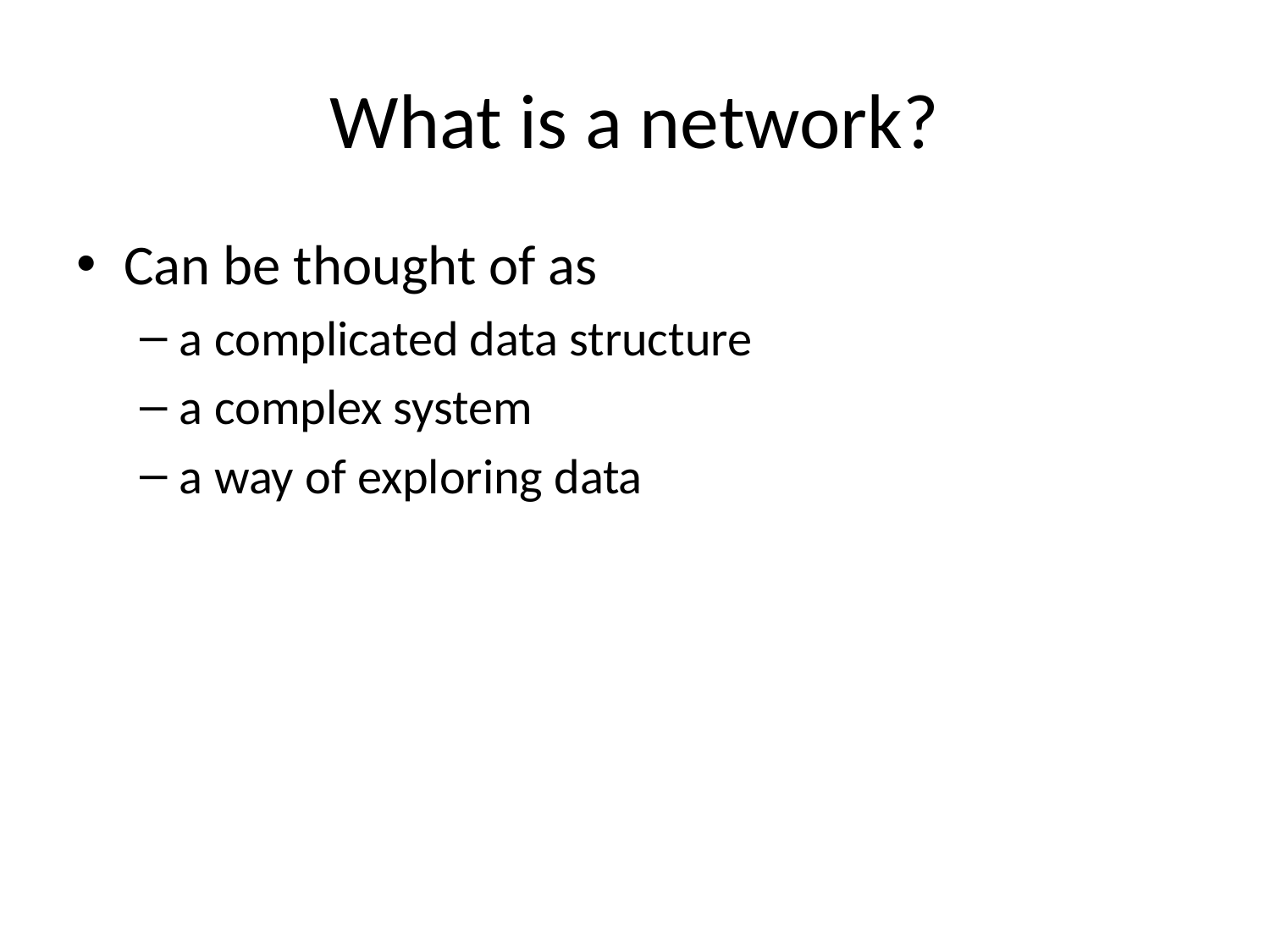

# What is a network?
Can be thought of as
a complicated data structure
a complex system
a way of exploring data